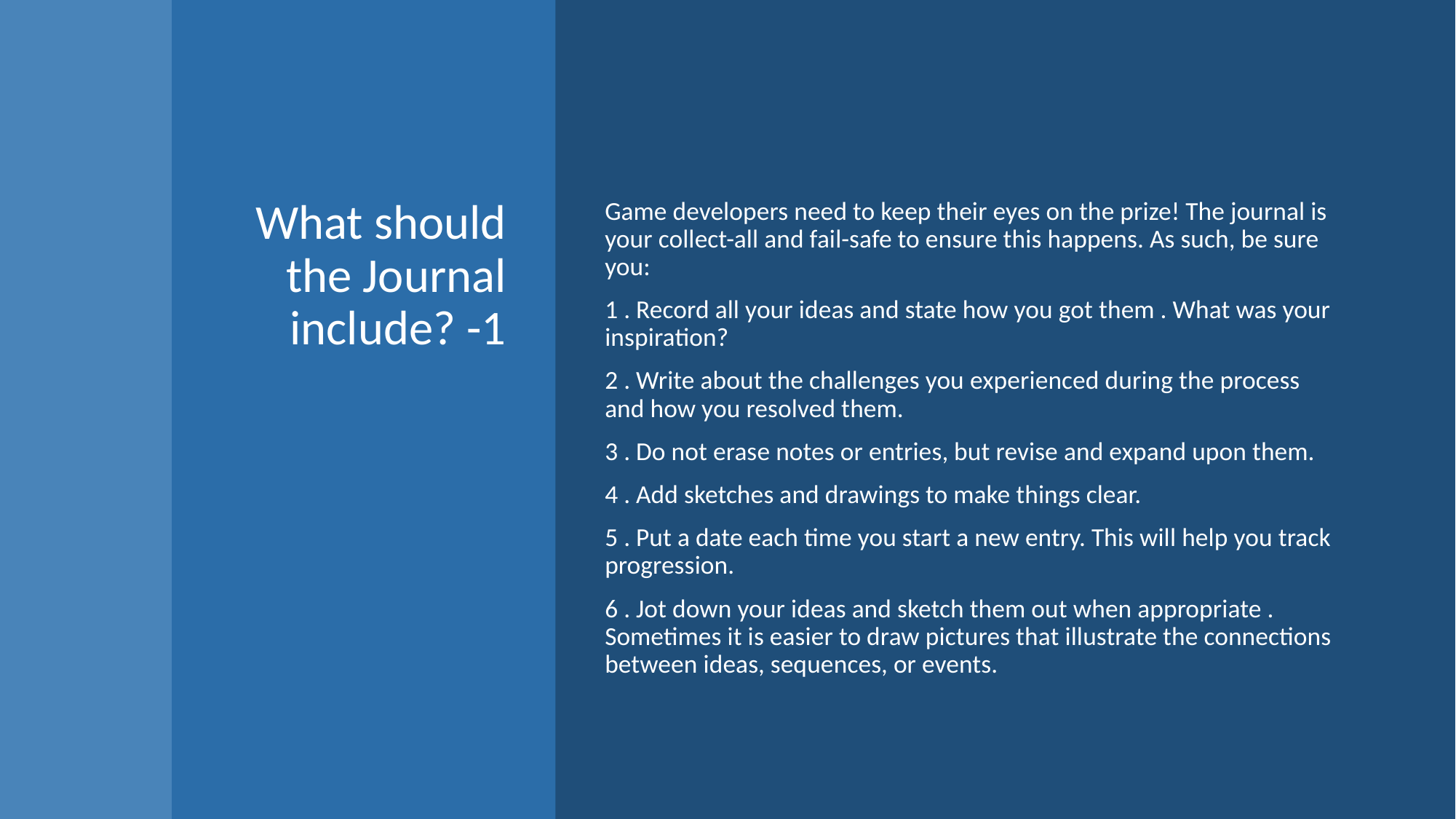

# What should the Journal include? -1
Game developers need to keep their eyes on the prize! The journal is your collect-all and fail-safe to ensure this happens. As such, be sure you:
1 . Record all your ideas and state how you got them . What was your inspiration?
2 . Write about the challenges you experienced during the process and how you resolved them.
3 . Do not erase notes or entries, but revise and expand upon them.
4 . Add sketches and drawings to make things clear.
5 . Put a date each time you start a new entry. This will help you track progression.
6 . Jot down your ideas and sketch them out when appropriate . Sometimes it is easier to draw pictures that illustrate the connections between ideas, sequences, or events.